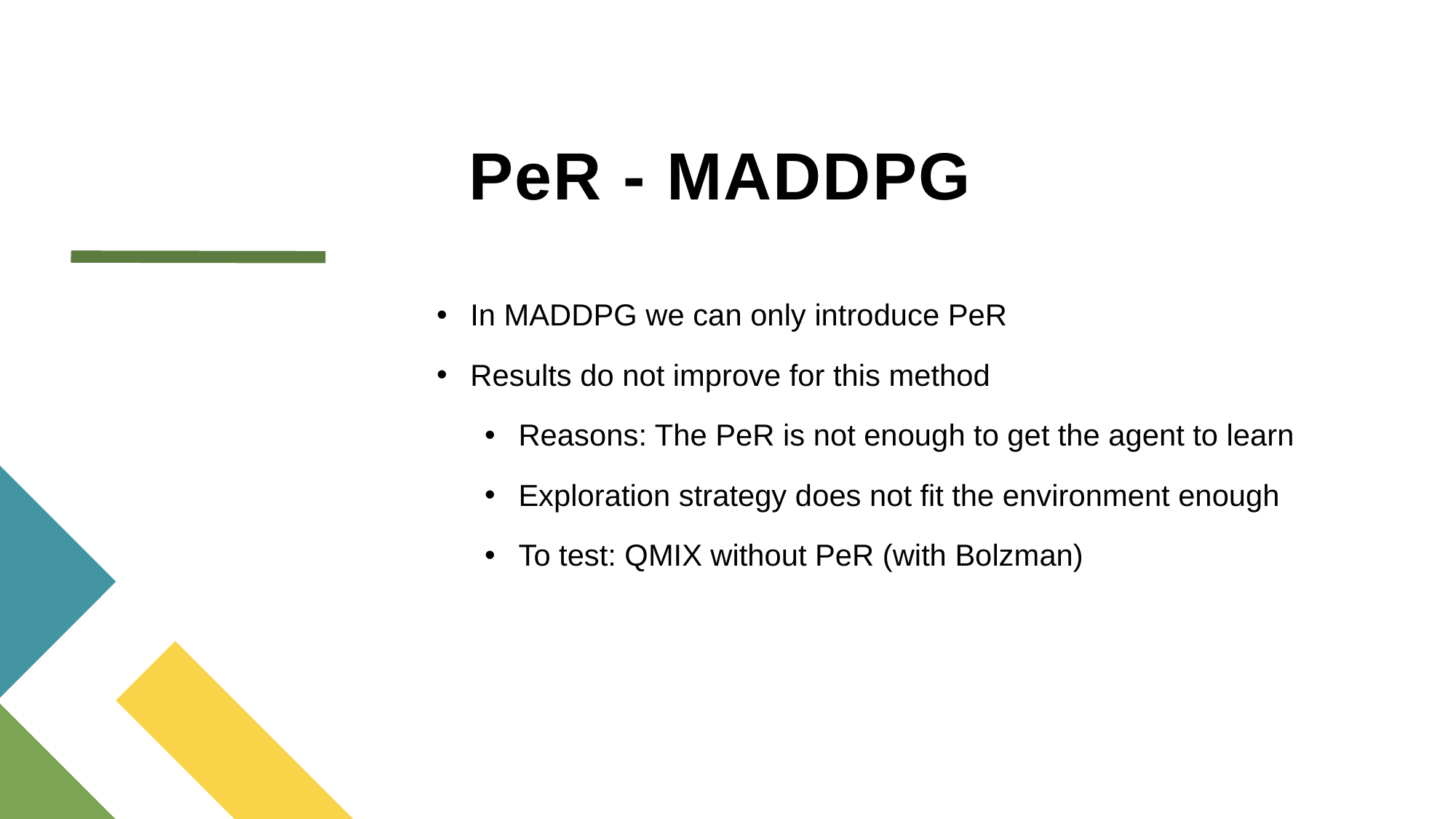

# PeR - MADDPG
In MADDPG we can only introduce PeR
Results do not improve for this method
Reasons: The PeR is not enough to get the agent to learn
Exploration strategy does not fit the environment enough
To test: QMIX without PeR (with Bolzman)